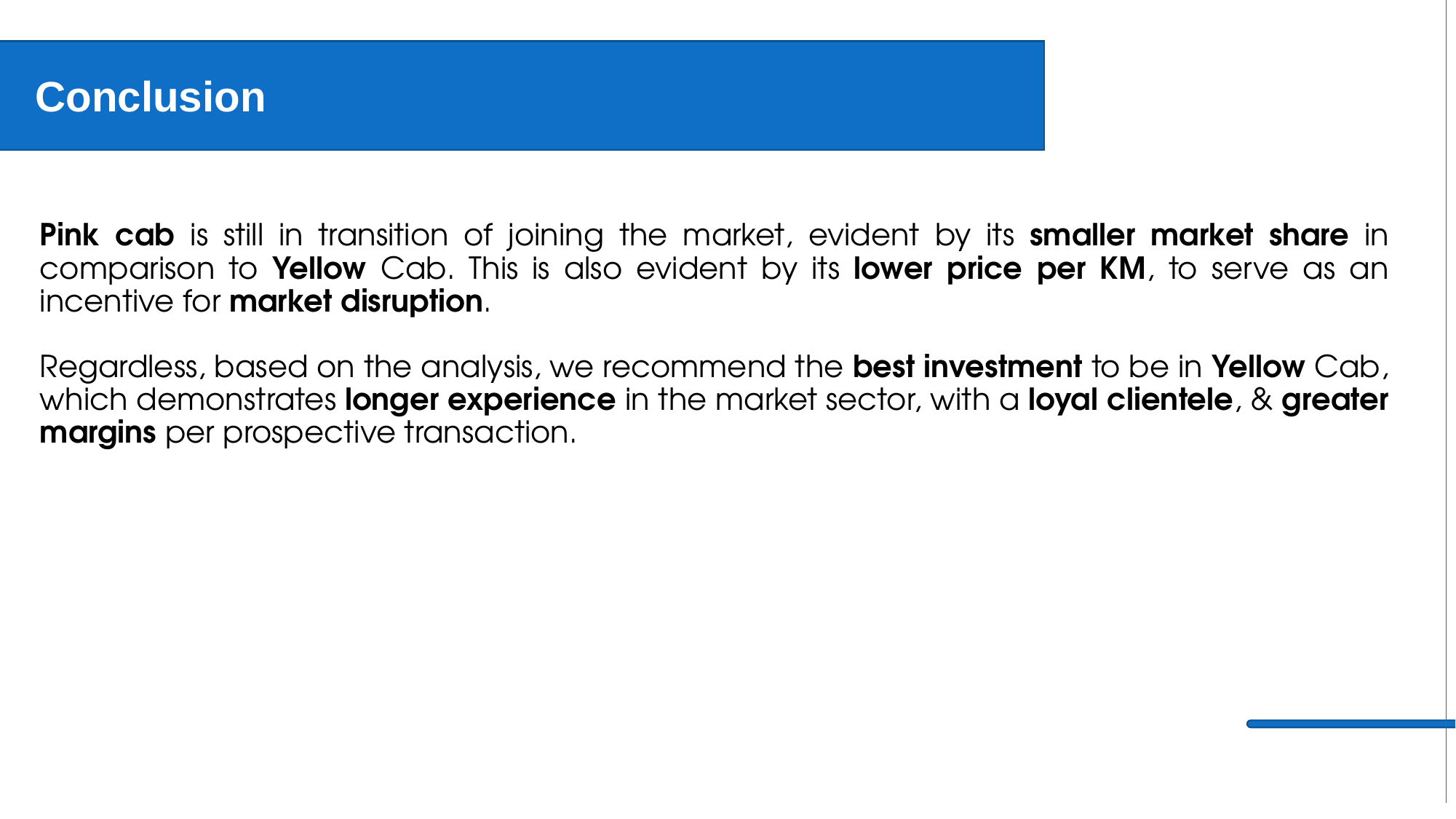

Conclusion

Pink cab is still in transition of joining the market, evident by its smaller market share in comparison to Yellow Cab. This is also evident by its lower price per KM, to serve as an incentive for market disruption.

Regardless, based on the analysis, we recommend the best investment to be in Yellow Cab, which demonstrates longer experience in the market sector, with a loyal clientele, & greater margins per prospective transaction.